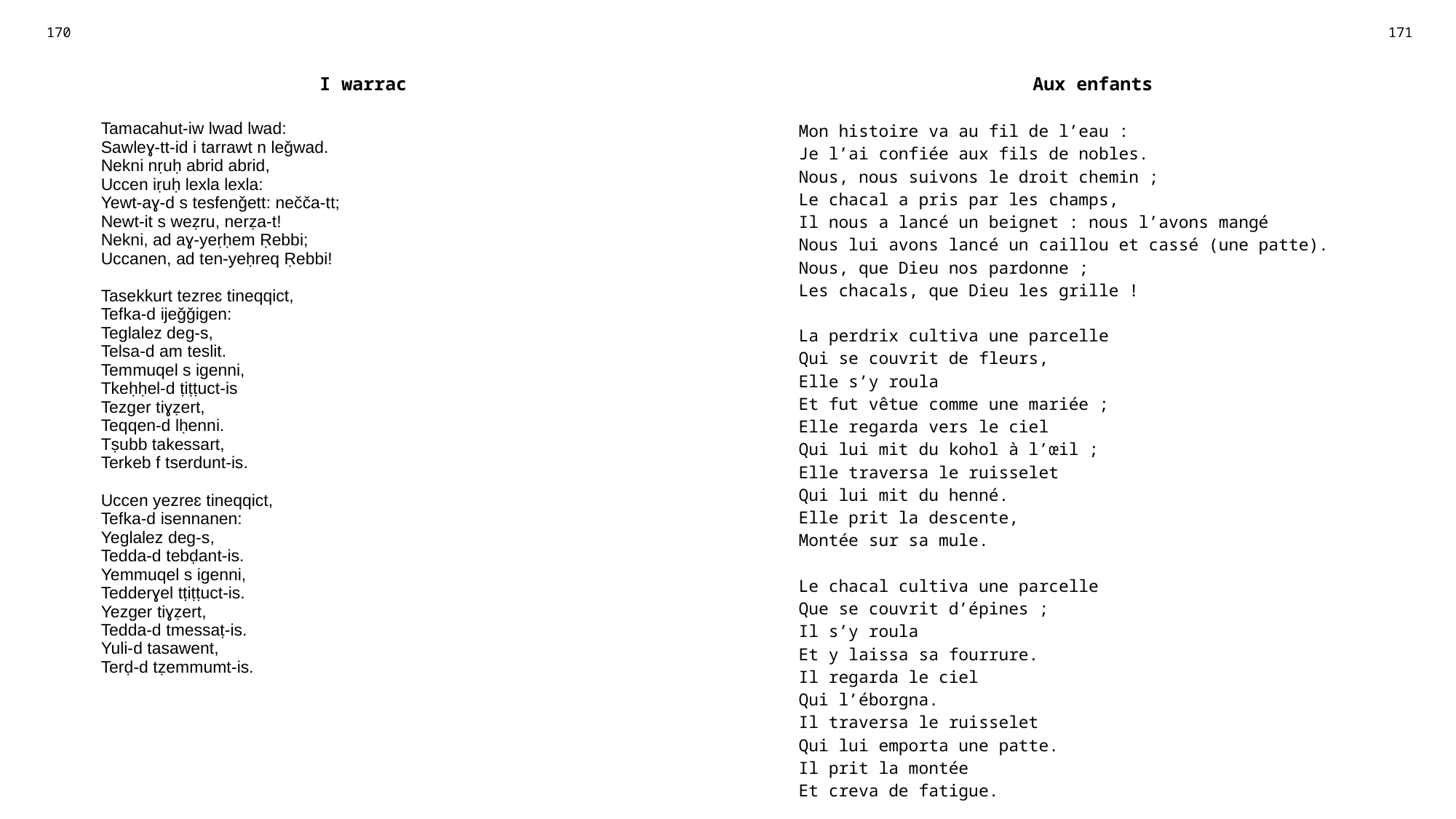

| 170 |  | 171 |
| --- | --- | --- |
| I warrac |  | Aux enfants |
| Tamacahut-iw lwad lwad: Sawleɣ-tt-id i tarrawt n leǧwad. Nekni nṛuḥ abrid abrid, Uccen iṛuḥ lexla lexla: Yewt-aɣ-d s tesfenǧett: nečča-tt; Newt-it s weẓru, nerẓa-t! Nekni, ad aɣ-yeṛḥem Ṛebbi; Uccanen, ad ten-yeḥreq Ṛebbi! Tasekkurt tezreɛ tineqqict, Tefka-d ijeǧǧigen: Teglalez deg-s, Telsa-d am teslit. Temmuqel s igenni, Tkeḥḥel-d ṭiṭṭuct-is Tezger tiɣẓert, Teqqen-d lḥenni. Tṣubb takessart, Terkeb f tserdunt-is. Uccen yezreɛ tineqqict, Tefka-d isennanen: Yeglalez deg-s, Tedda-d tebḍant-is. Yemmuqel s igenni, Tedderɣel tṭiṭṭuct-is. Yezger tiɣẓert, Tedda-d tmessaṭ-is. Yuli-d tasawent, Terḍ-d tẓemmumt-is. |  | Mon histoire va au fil de l’eau : Je l’ai confiée aux fils de nobles. Nous, nous suivons le droit chemin ; Le chacal a pris par les champs, Il nous a lancé un beignet : nous l’avons mangé Nous lui avons lancé un caillou et cassé (une patte). Nous, que Dieu nos pardonne ; Les chacals, que Dieu les grille ! La perdrix cultiva une parcelle Qui se couvrit de fleurs, Elle s’y roula Et fut vêtue comme une mariée ; Elle regarda vers le ciel Qui lui mit du kohol à l’œil ; Elle traversa le ruisselet Qui lui mit du henné. Elle prit la descente, Montée sur sa mule. Le chacal cultiva une parcelle Que se couvrit d’épines ; Il s’y roula Et y laissa sa fourrure. Il regarda le ciel Qui l’éborgna. Il traversa le ruisselet Qui lui emporta une patte. Il prit la montée Et creva de fatigue. |